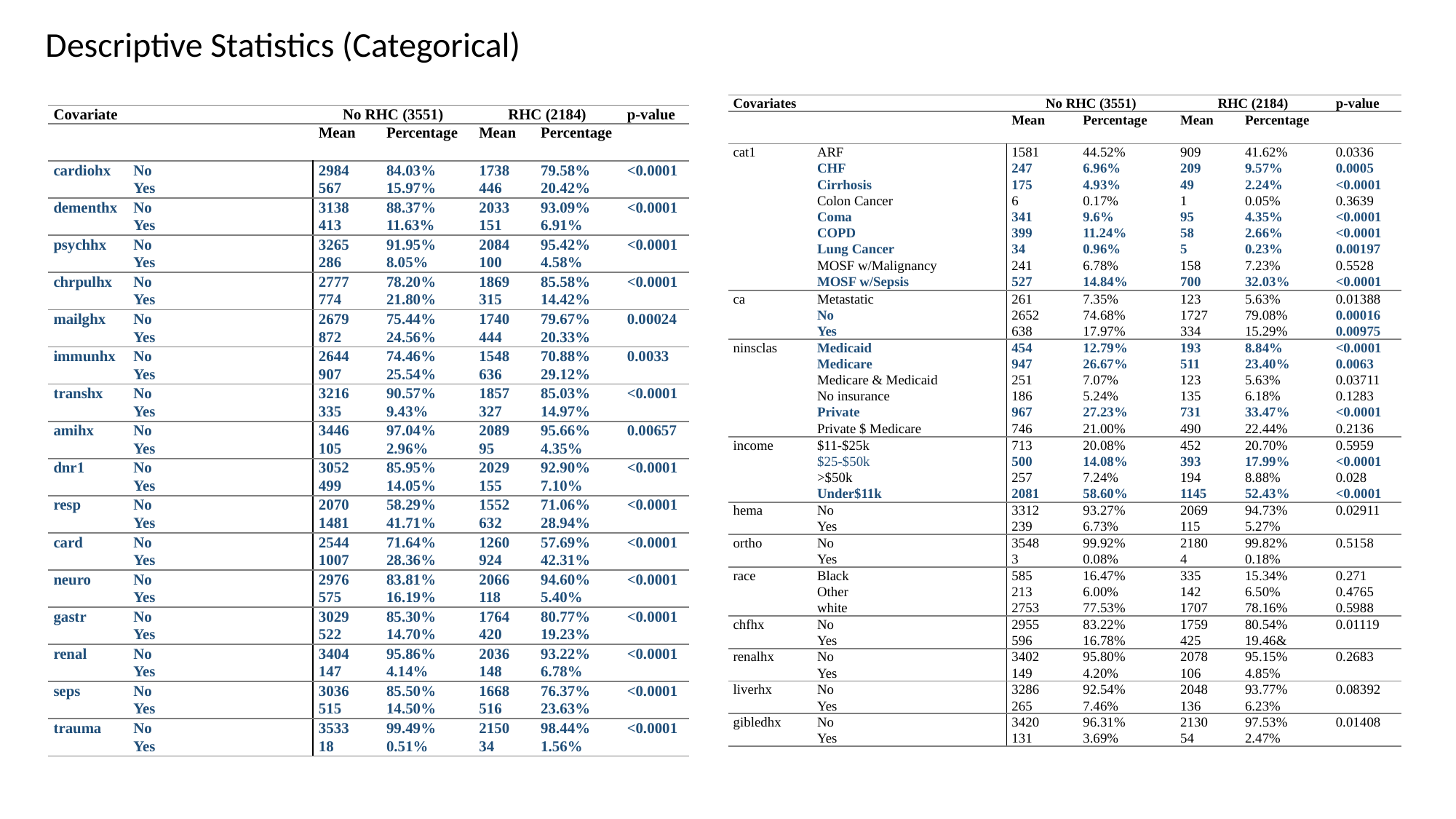

# Descriptive Statistics (Categorical)
| Covariates |  | No RHC (3551) |  | RHC (2184) |  | p-value |
| --- | --- | --- | --- | --- | --- | --- |
|  |  | Mean | Percentage | Mean | Percentage |  |
| cat1 | ARF CHF Cirrhosis Colon Cancer Coma COPD Lung Cancer MOSF w/Malignancy MOSF w/Sepsis | 1581 247 175 6 341 399 34 241 527 | 44.52% 6.96% 4.93% 0.17% 9.6% 11.24% 0.96% 6.78% 14.84% | 909 209 49 1 95 58 5 158 700 | 41.62% 9.57% 2.24% 0.05% 4.35% 2.66% 0.23% 7.23% 32.03% | 0.0336 0.0005 <0.0001 0.3639 <0.0001 <0.0001 0.00197 0.5528 <0.0001 |
| ca | Metastatic No Yes | 261 2652 638 | 7.35% 74.68% 17.97% | 123 1727 334 | 5.63% 79.08% 15.29% | 0.01388 0.00016 0.00975 |
| ninsclas | Medicaid Medicare Medicare & Medicaid No insurance Private Private $ Medicare | 454 947 251 186 967 746 | 12.79% 26.67% 7.07% 5.24% 27.23% 21.00% | 193 511 123 135 731 490 | 8.84% 23.40% 5.63% 6.18% 33.47% 22.44% | <0.0001 0.0063 0.03711 0.1283 <0.0001 0.2136 |
| income | $11-$25k $25-$50k >$50k Under$11k | 713 500 257 2081 | 20.08% 14.08% 7.24% 58.60% | 452 393 194 1145 | 20.70% 17.99% 8.88% 52.43% | 0.5959 <0.0001 0.028 <0.0001 |
| hema | No Yes | 3312 239 | 93.27% 6.73% | 2069 115 | 94.73% 5.27% | 0.02911 |
| ortho | No Yes | 3548 3 | 99.92% 0.08% | 2180 4 | 99.82% 0.18% | 0.5158 |
| race | Black Other white | 585 213 2753 | 16.47% 6.00% 77.53% | 335 142 1707 | 15.34% 6.50% 78.16% | 0.271 0.4765 0.5988 |
| chfhx | No Yes | 2955 596 | 83.22% 16.78% | 1759 425 | 80.54% 19.46& | 0.01119 |
| renalhx | No Yes | 3402 149 | 95.80% 4.20% | 2078 106 | 95.15% 4.85% | 0.2683 |
| liverhx | No Yes | 3286 265 | 92.54% 7.46% | 2048 136 | 93.77% 6.23% | 0.08392 |
| gibledhx | No Yes | 3420 131 | 96.31% 3.69% | 2130 54 | 97.53% 2.47% | 0.01408 |
| Covariate |  | No RHC (3551) |  | RHC (2184) |  | p-value |
| --- | --- | --- | --- | --- | --- | --- |
|  |  | Mean | Percentage | Mean | Percentage |  |
| cardiohx | No Yes | 2984 567 | 84.03% 15.97% | 1738 446 | 79.58% 20.42% | <0.0001 |
| dementhx | No Yes | 3138 413 | 88.37% 11.63% | 2033 151 | 93.09% 6.91% | <0.0001 |
| psychhx | No Yes | 3265 286 | 91.95% 8.05% | 2084 100 | 95.42% 4.58% | <0.0001 |
| chrpulhx | No Yes | 2777 774 | 78.20% 21.80% | 1869 315 | 85.58% 14.42% | <0.0001 |
| mailghx | No Yes | 2679 872 | 75.44% 24.56% | 1740 444 | 79.67% 20.33% | 0.00024 |
| immunhx | No Yes | 2644 907 | 74.46% 25.54% | 1548 636 | 70.88% 29.12% | 0.0033 |
| transhx | No Yes | 3216 335 | 90.57% 9.43% | 1857 327 | 85.03% 14.97% | <0.0001 |
| amihx | No Yes | 3446 105 | 97.04% 2.96% | 2089 95 | 95.66% 4.35% | 0.00657 |
| dnr1 | No Yes | 3052 499 | 85.95% 14.05% | 2029 155 | 92.90% 7.10% | <0.0001 |
| resp | No Yes | 2070 1481 | 58.29% 41.71% | 1552 632 | 71.06% 28.94% | <0.0001 |
| card | No Yes | 2544 1007 | 71.64% 28.36% | 1260 924 | 57.69% 42.31% | <0.0001 |
| neuro | No Yes | 2976 575 | 83.81% 16.19% | 2066 118 | 94.60% 5.40% | <0.0001 |
| gastr | No Yes | 3029 522 | 85.30% 14.70% | 1764 420 | 80.77% 19.23% | <0.0001 |
| renal | No Yes | 3404 147 | 95.86% 4.14% | 2036 148 | 93.22% 6.78% | <0.0001 |
| seps | No Yes | 3036 515 | 85.50% 14.50% | 1668 516 | 76.37% 23.63% | <0.0001 |
| trauma | No Yes | 3533 18 | 99.49% 0.51% | 2150 34 | 98.44% 1.56% | <0.0001 |